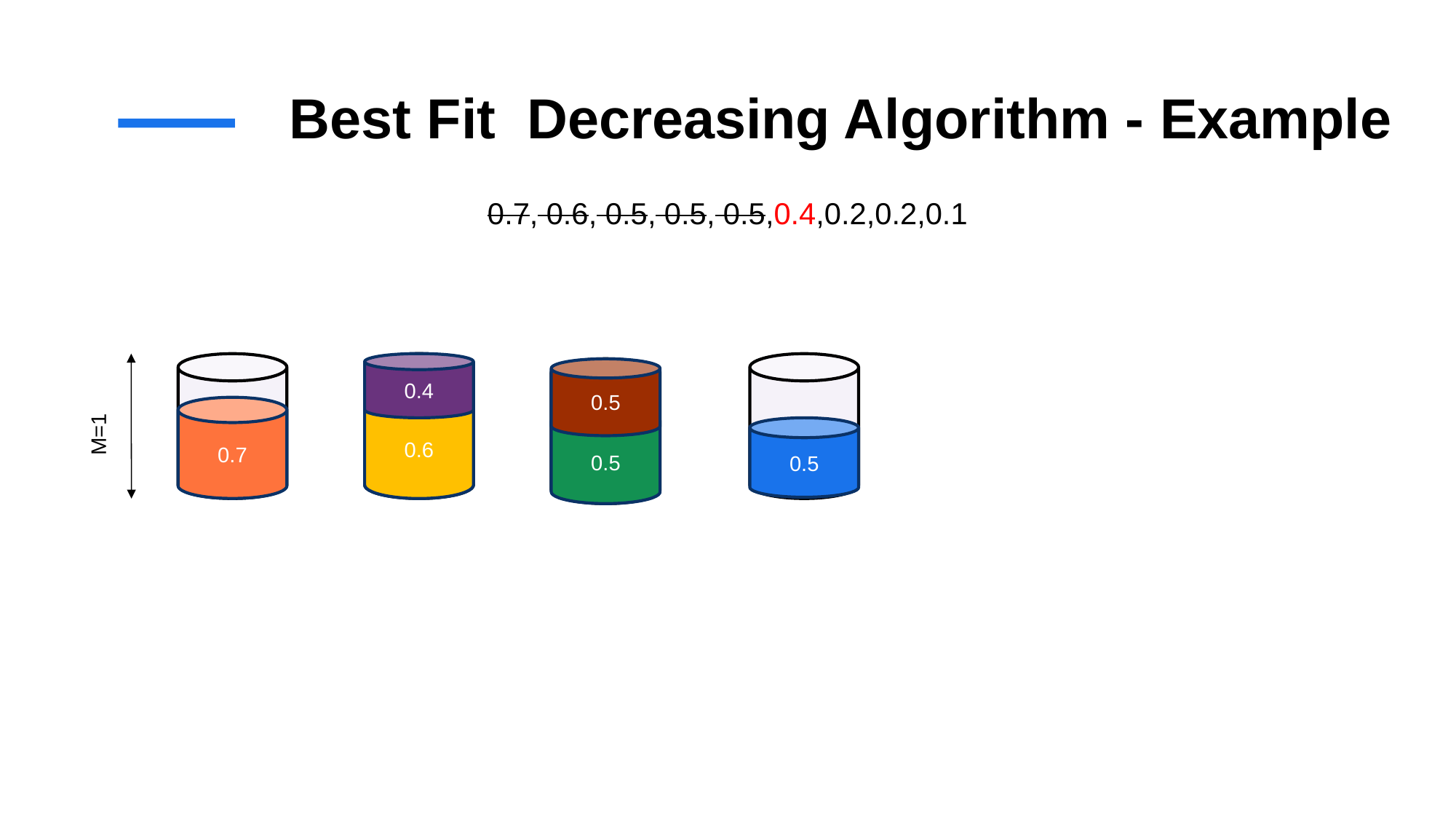

# Best Fit  Decreasing Algorithm - Example

0.7, 0.6, 0.5, 0.5, 0.5,0.4,0.2,0.2,0.1

0.4

0.5
M=1
0.6
0.7
0.5
0.5